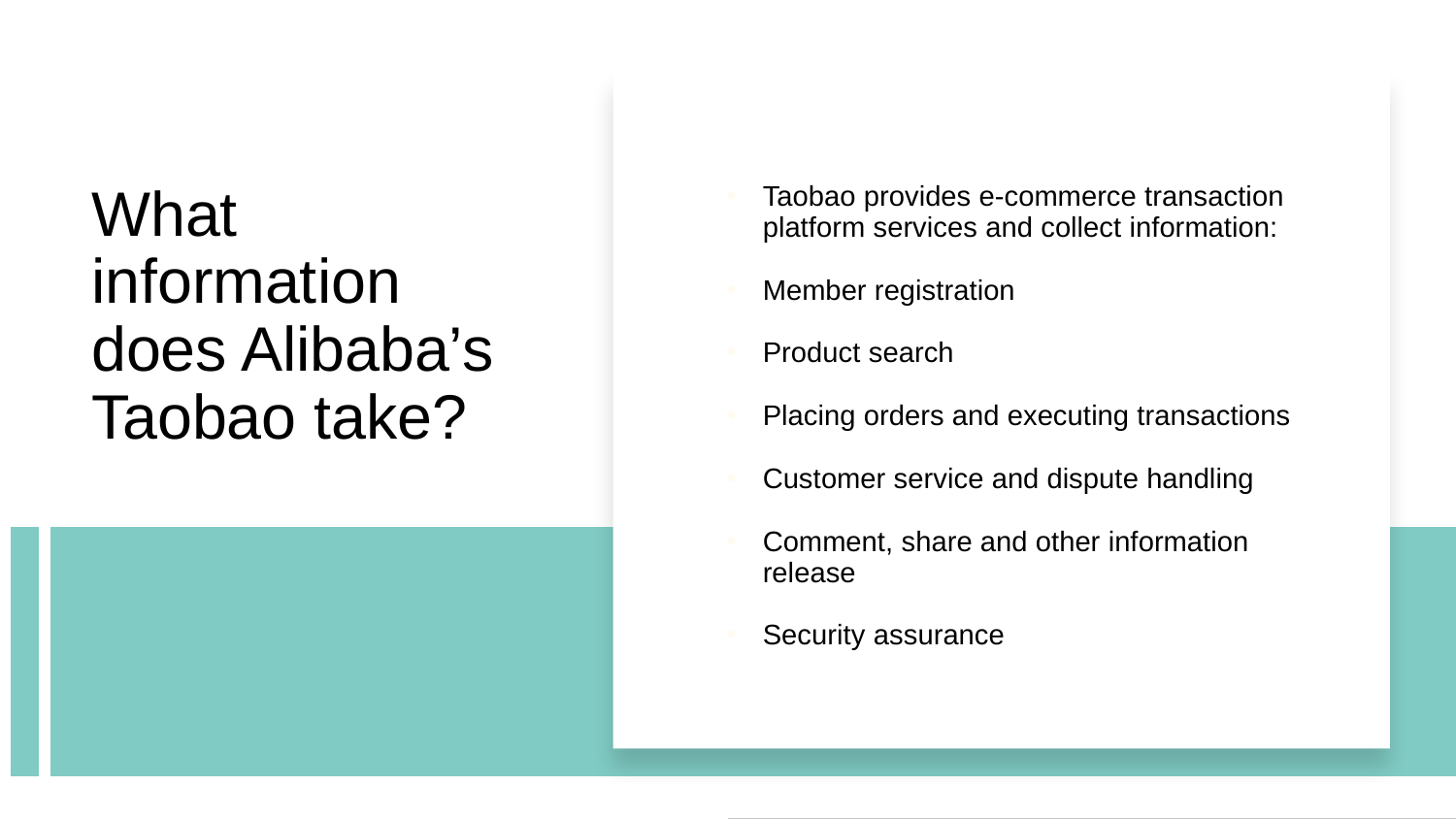

Taobao provides e-commerce transaction platform services and collect information:
Member registration
Product search
Placing orders and executing transactions
Customer service and dispute handling
Comment, share and other information release
Security assurance

# What information does Alibaba’s Taobao take?